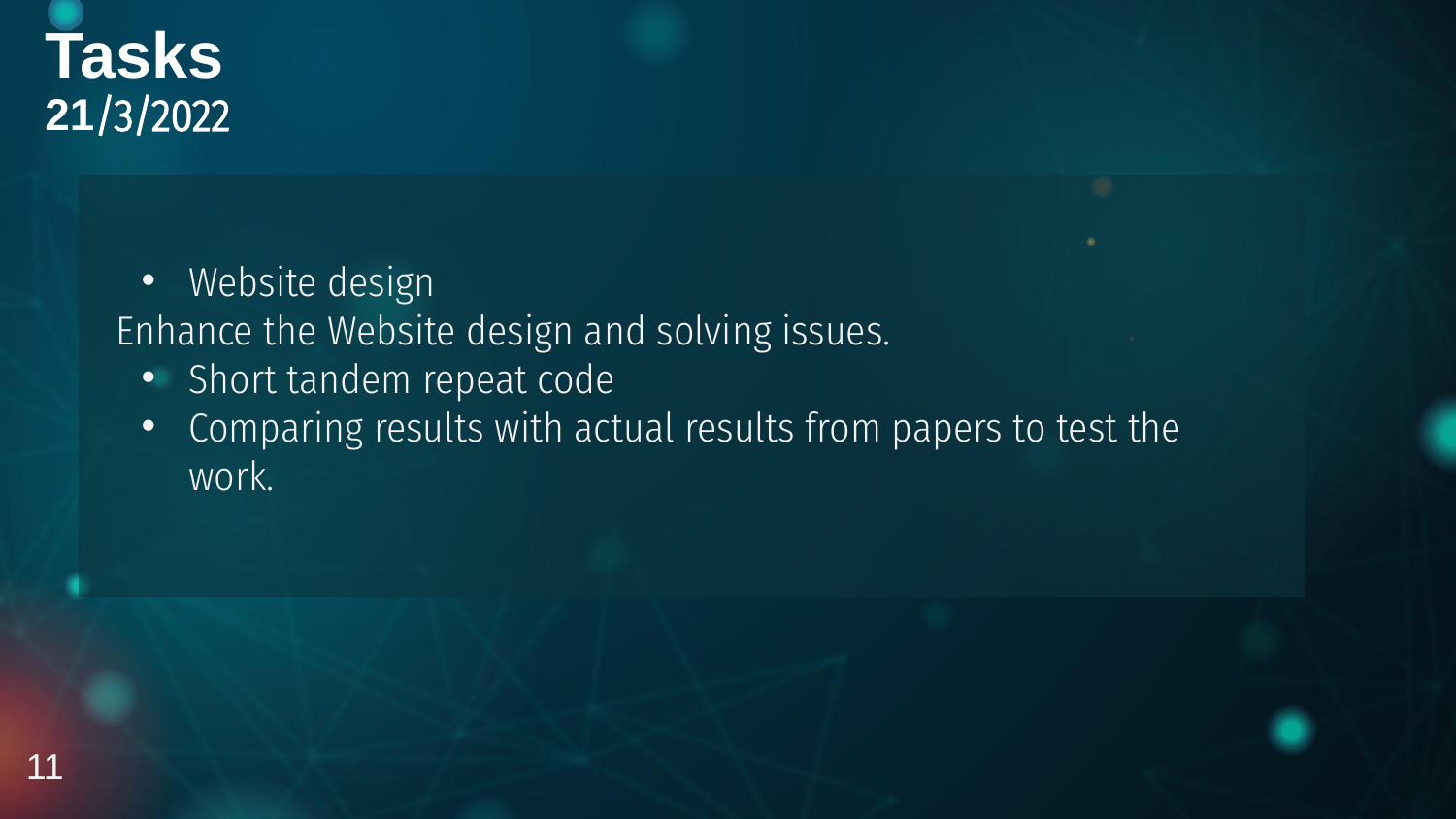

Tasks
21/3/2022

Website design
Enhance the Website design and solving issues.
Short tandem repeat code
Comparing results with actual results from papers to test the work.

11